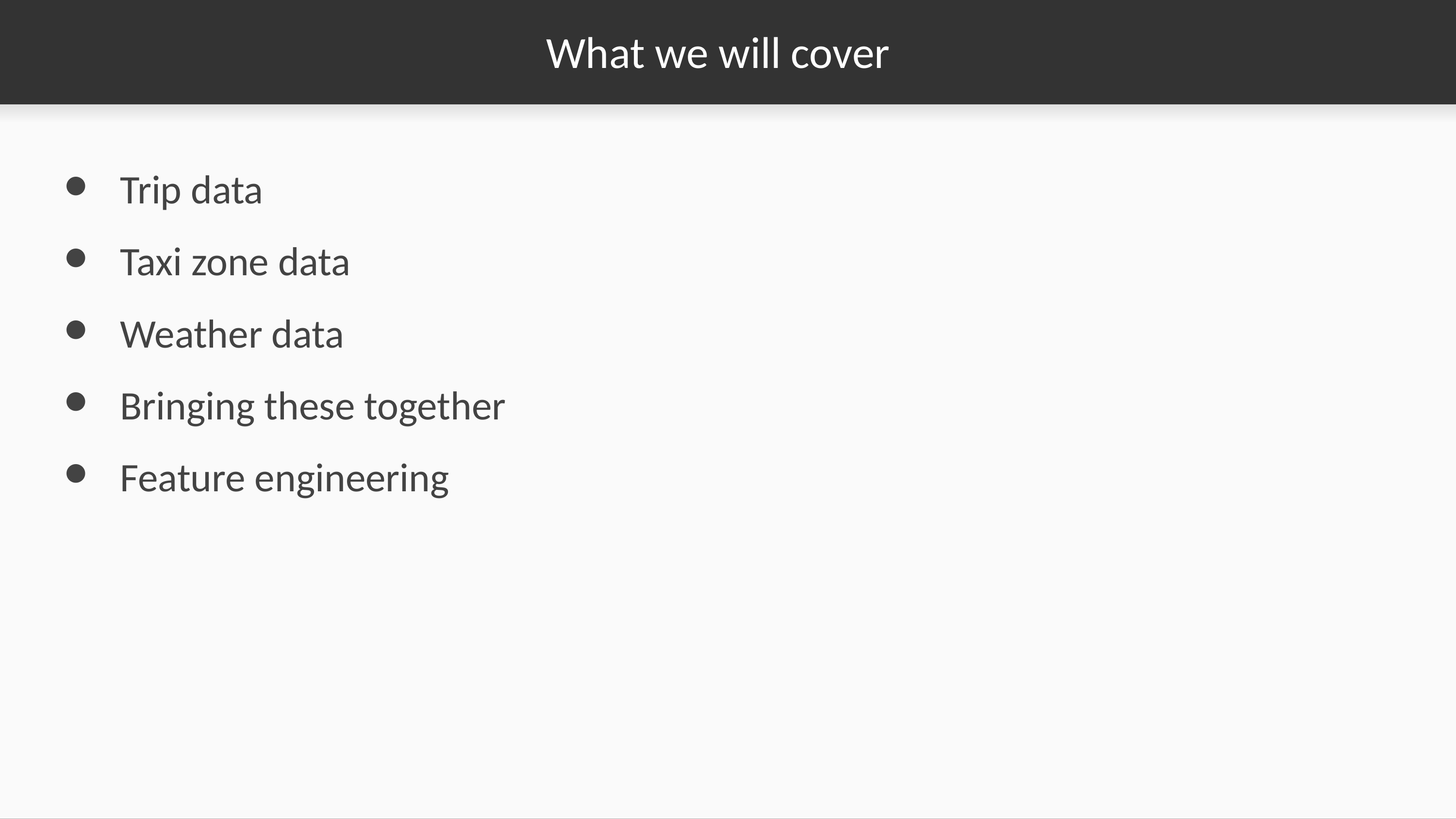

# What we will cover
Trip data
Taxi zone data
Weather data
Bringing these together
Feature engineering